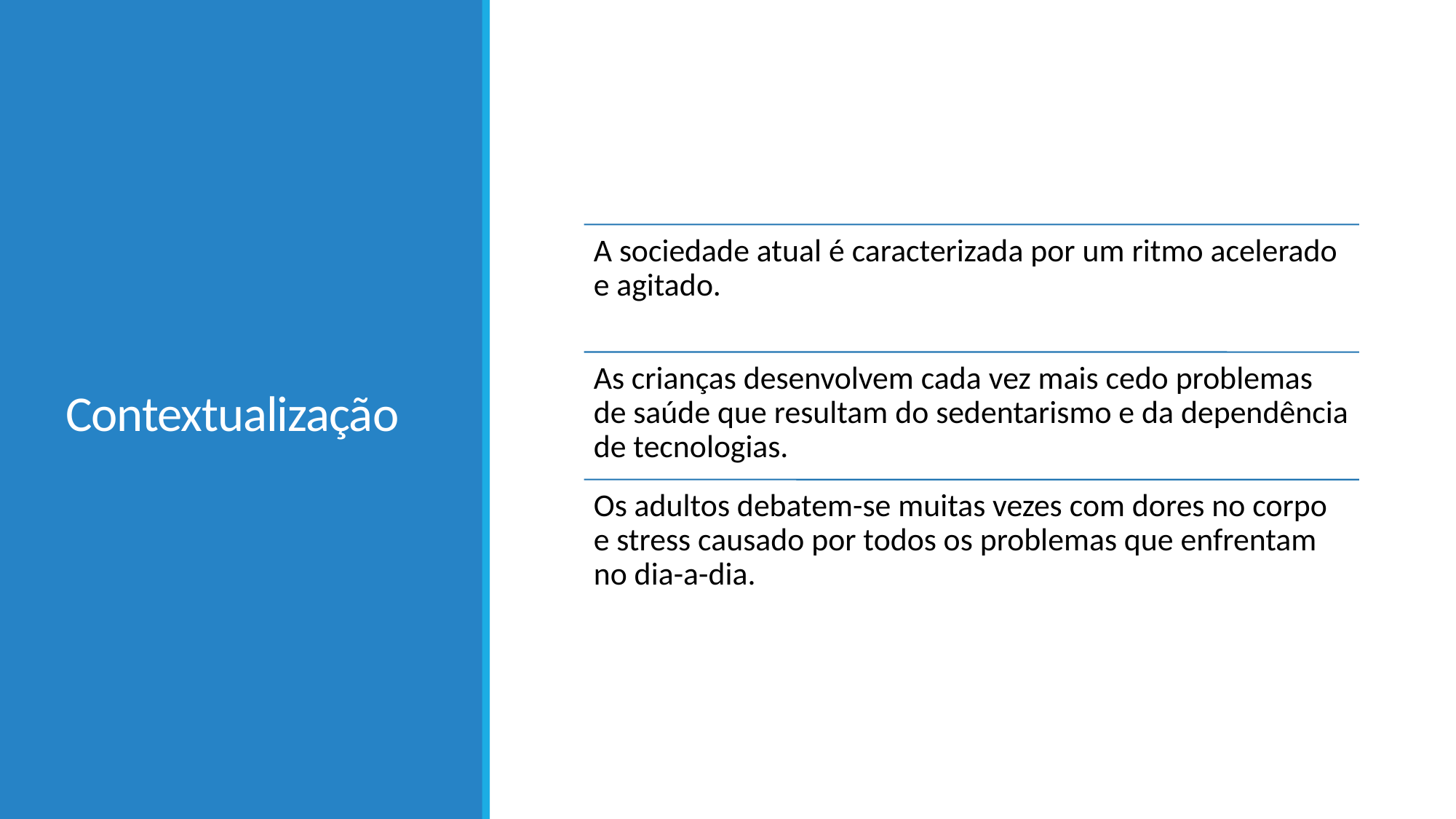

# Contextualização
A sociedade atual é caracterizada por um ritmo acelerado e agitado.
As crianças desenvolvem cada vez mais cedo problemas de saúde que resultam do sedentarismo e da dependência de tecnologias.
Os adultos debatem-se muitas vezes com dores no corpo e stress causado por todos os problemas que enfrentam no dia-a-dia.